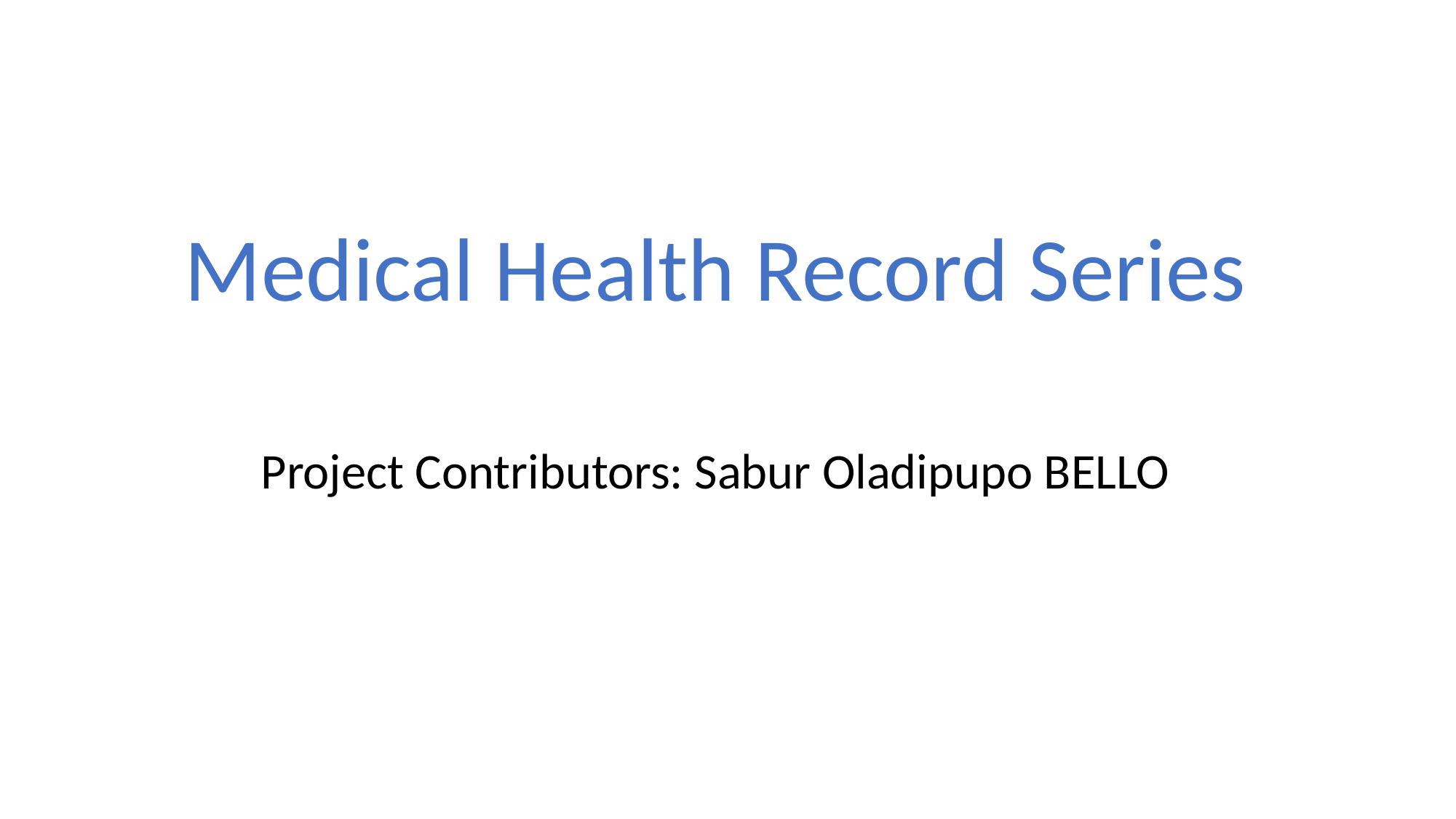

Medical Health Record Series

Project Contributors: Sabur Oladipupo BELLO